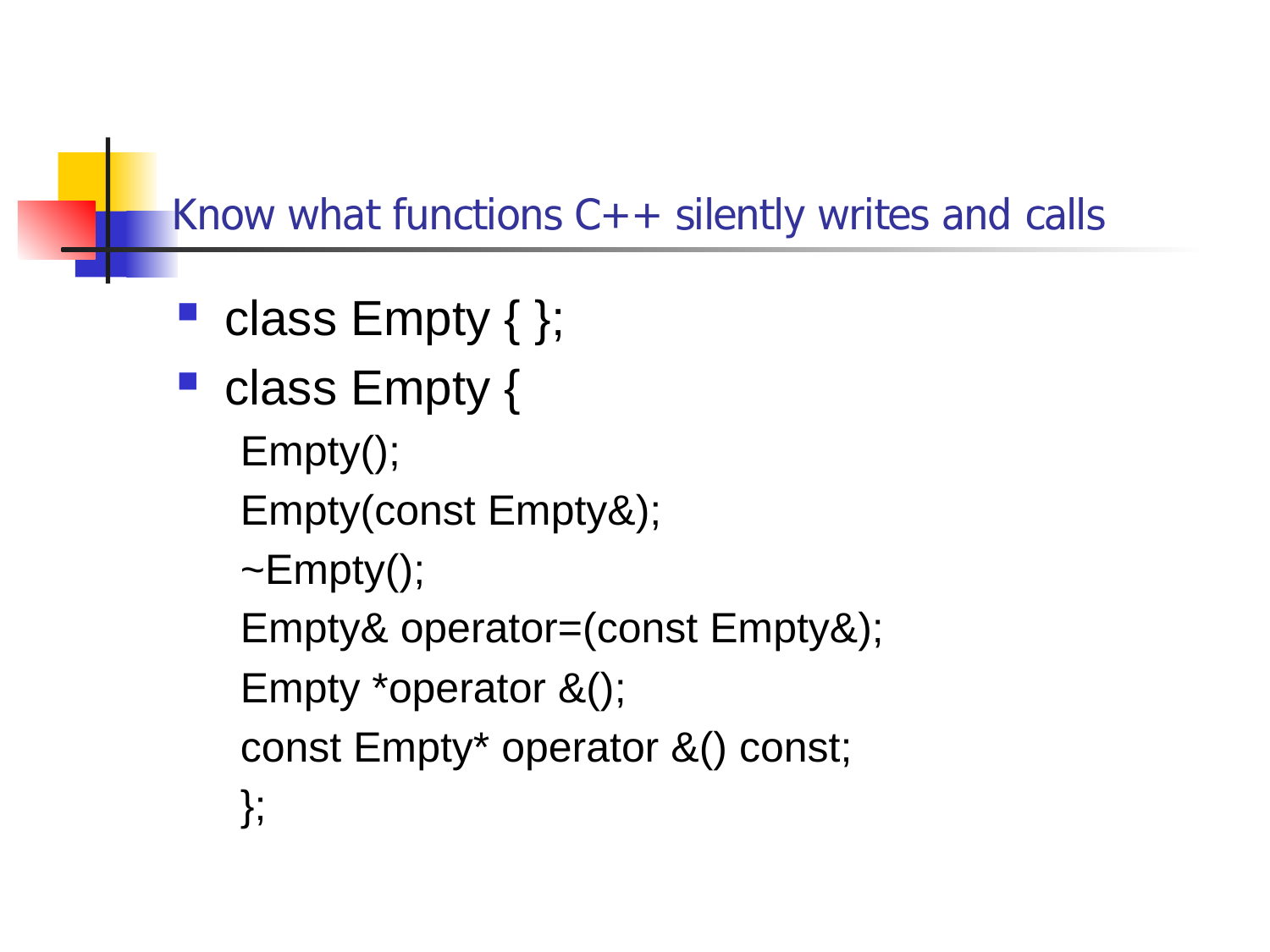

# Know what functions C++ silently writes and calls
class Empty { };
class Empty {
Empty();
Empty(const Empty&);
~Empty();
Empty& operator=(const Empty&);
Empty *operator &();
const Empty* operator &() const;
};